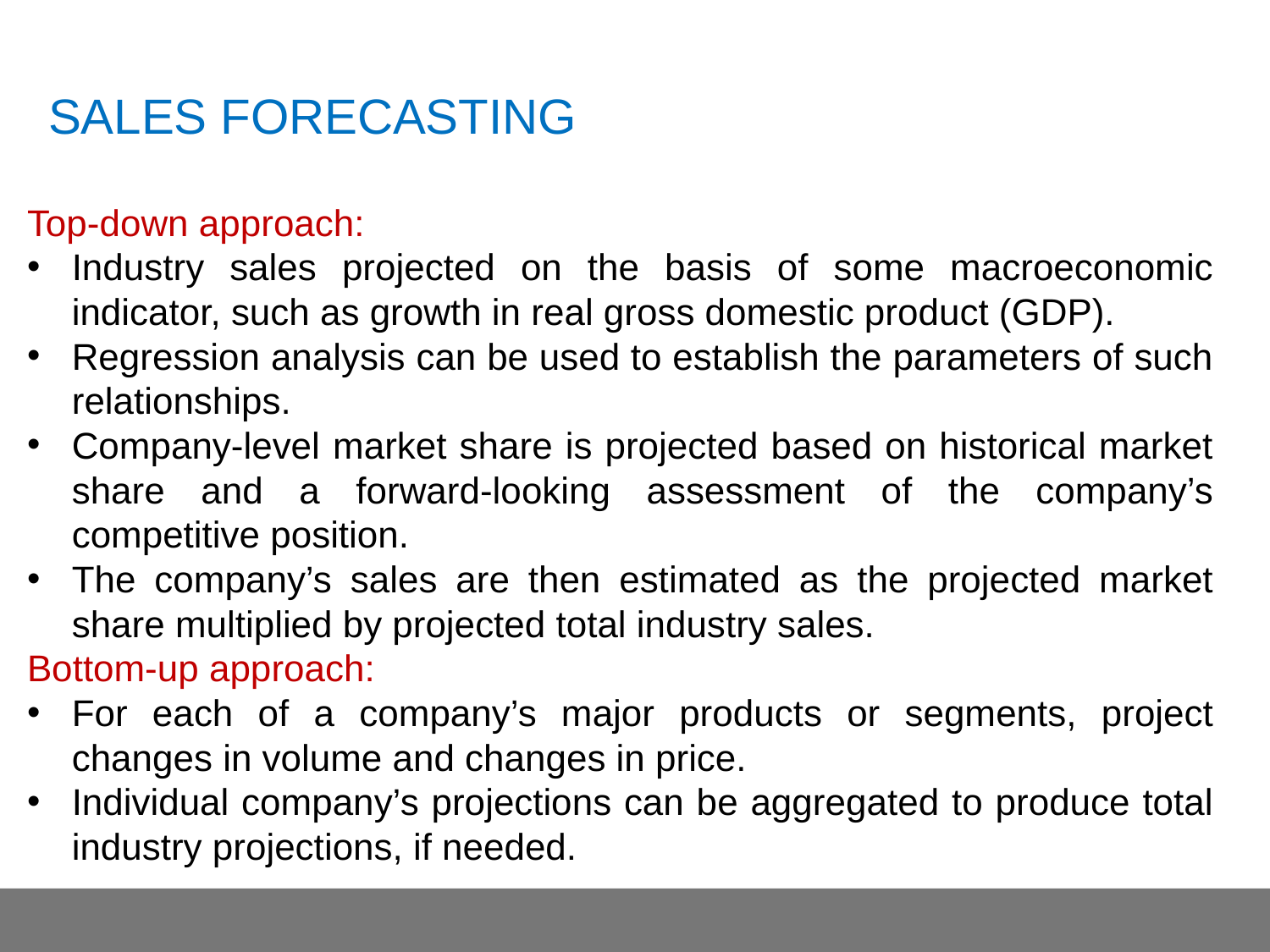

# SALES FORECASTING
Top-down approach:
Industry sales projected on the basis of some macroeconomic indicator, such as growth in real gross domestic product (GDP).
Regression analysis can be used to establish the parameters of such relationships.
Company-level market share is projected based on historical market share and a forward-looking assessment of the company’s competitive position.
The company’s sales are then estimated as the projected market share multiplied by projected total industry sales.
Bottom-up approach:
For each of a company’s major products or segments, project changes in volume and changes in price.
Individual company’s projections can be aggregated to produce total industry projections, if needed.